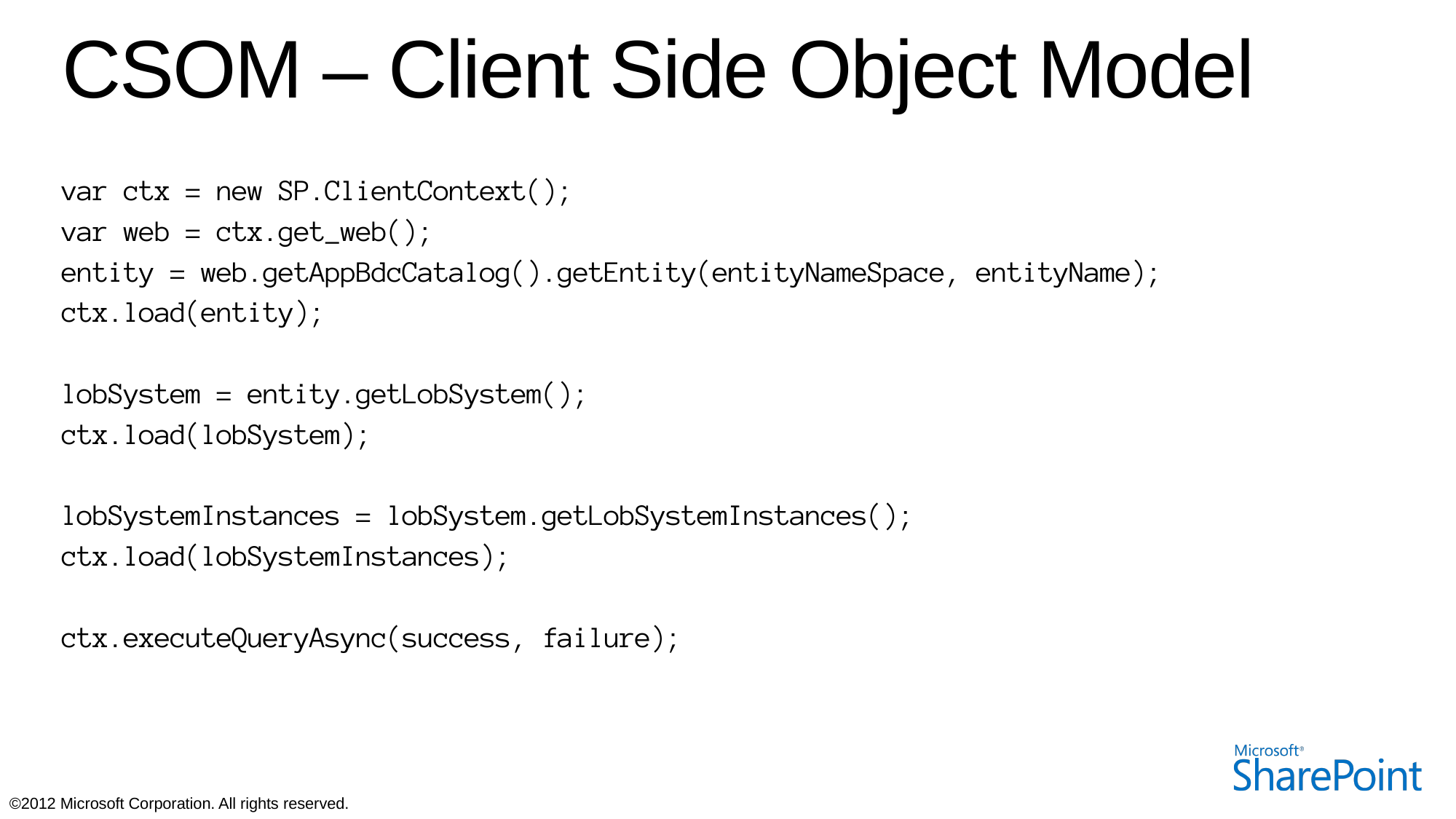

# CSOM – Client Side Object Model
var ctx = new SP.ClientContext();
var web = ctx.get_web();
entity = web.getAppBdcCatalog().getEntity(entityNameSpace, entityName);
ctx.load(entity);

lobSystem = entity.getLobSystem();
ctx.load(lobSystem);

lobSystemInstances = lobSystem.getLobSystemInstances();
ctx.load(lobSystemInstances);

ctx.executeQueryAsync(success, failure);